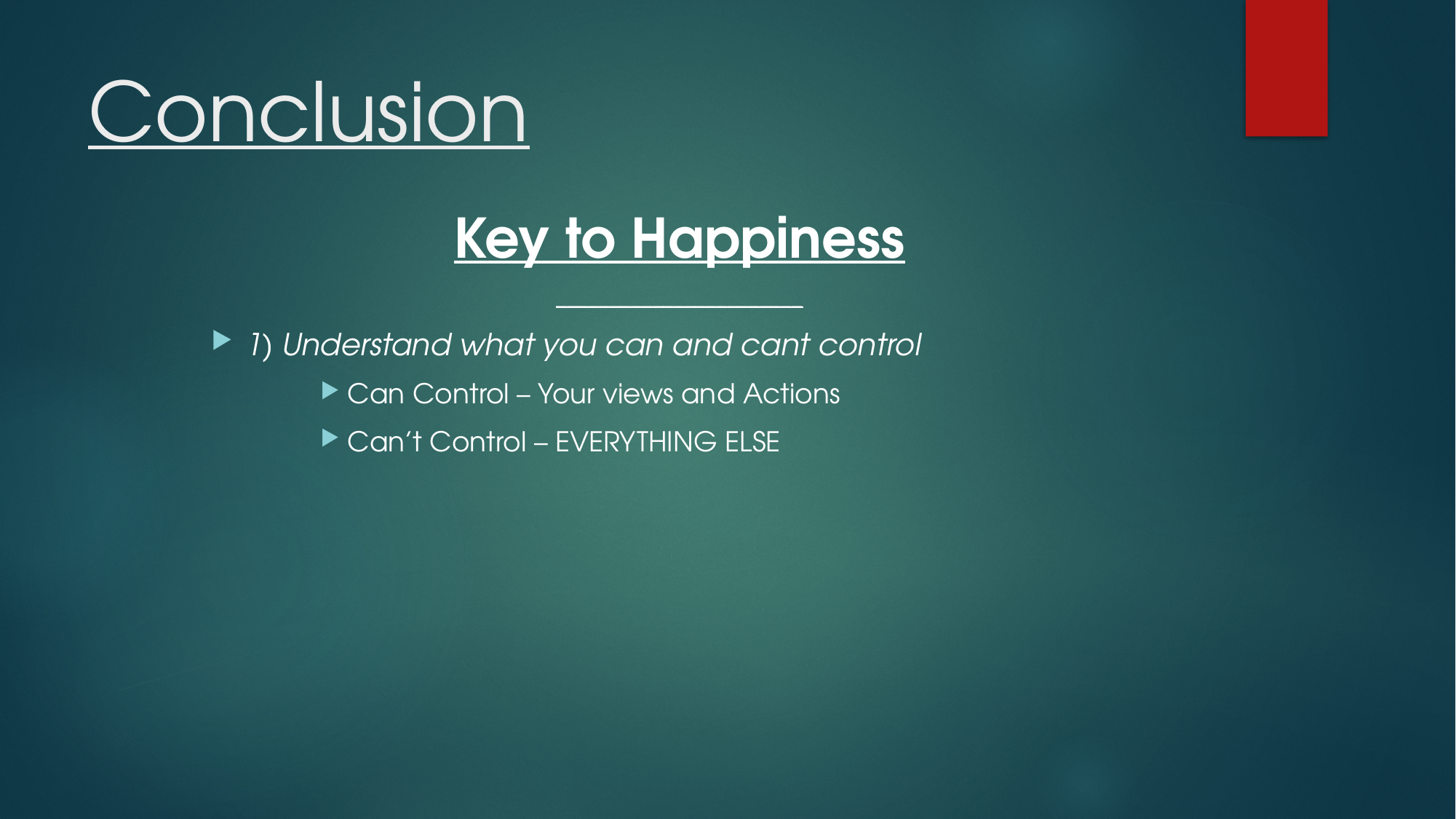

# Conclusion
Key to Happiness
_______________________
1) Understand what you can and cant control
Can Control – Your views and Actions
Can’t Control – EVERYTHING ELSE